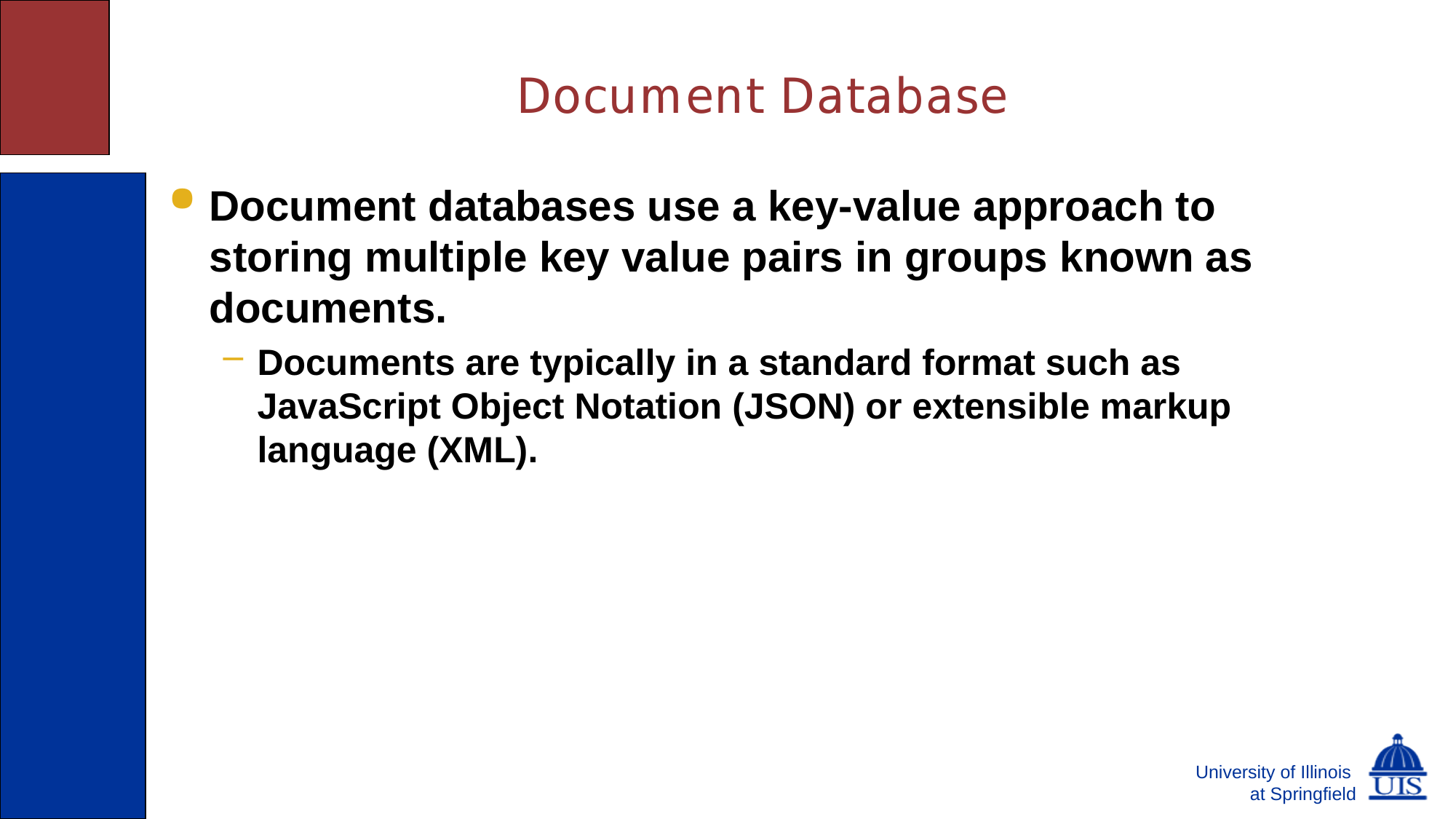

# Document Database
Document databases use a key-value approach to storing multiple key value pairs in groups known as documents.
Documents are typically in a standard format such as JavaScript Object Notation (JSON) or extensible markup language (XML).